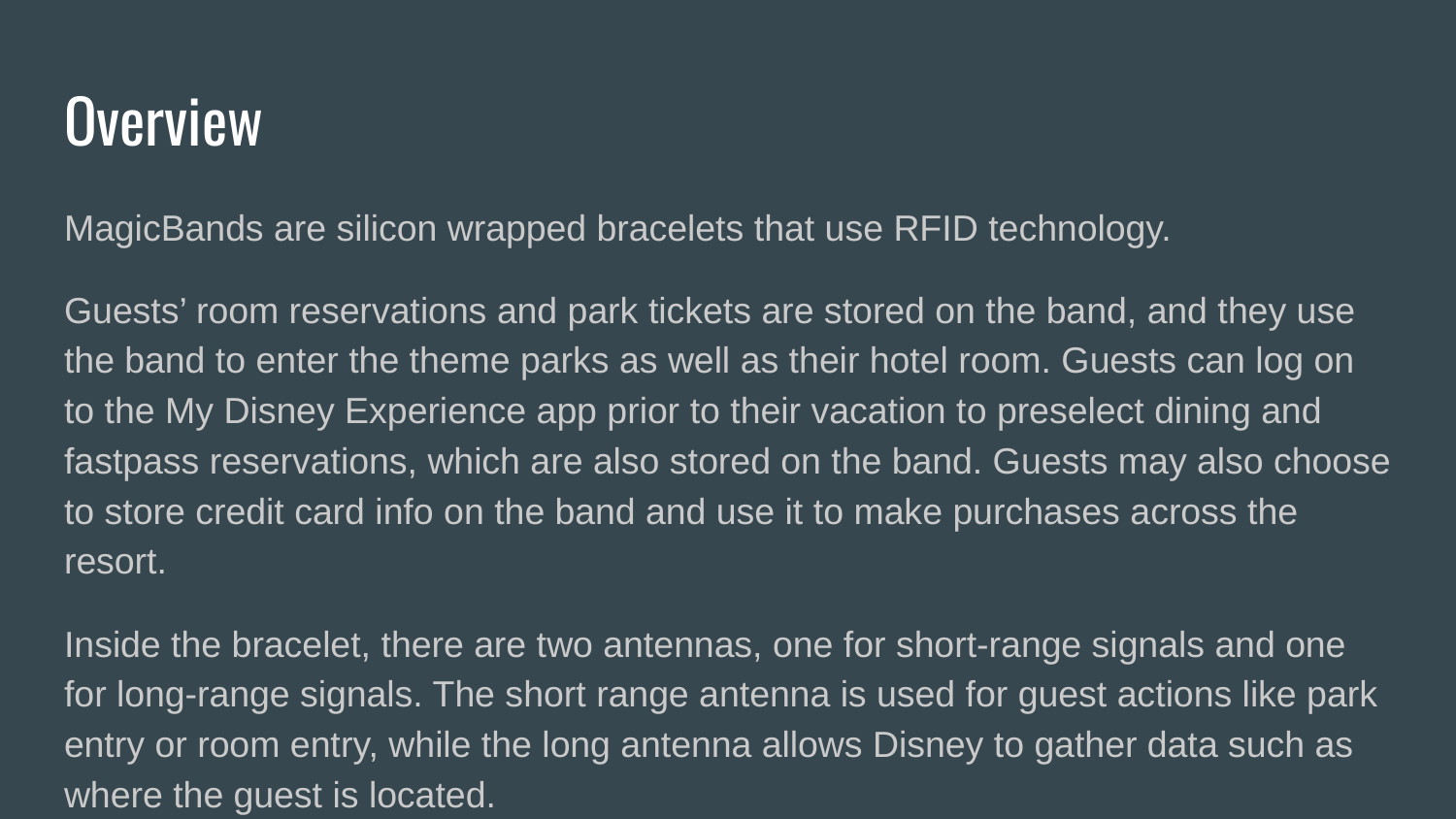

# Overview
MagicBands are silicon wrapped bracelets that use RFID technology.
Guests’ room reservations and park tickets are stored on the band, and they use the band to enter the theme parks as well as their hotel room. Guests can log on to the My Disney Experience app prior to their vacation to preselect dining and fastpass reservations, which are also stored on the band. Guests may also choose to store credit card info on the band and use it to make purchases across the resort.
Inside the bracelet, there are two antennas, one for short-range signals and one for long-range signals. The short range antenna is used for guest actions like park entry or room entry, while the long antenna allows Disney to gather data such as where the guest is located.
https://gizmodo.com/how-i-let-disney-track-my-every-move-1792875386